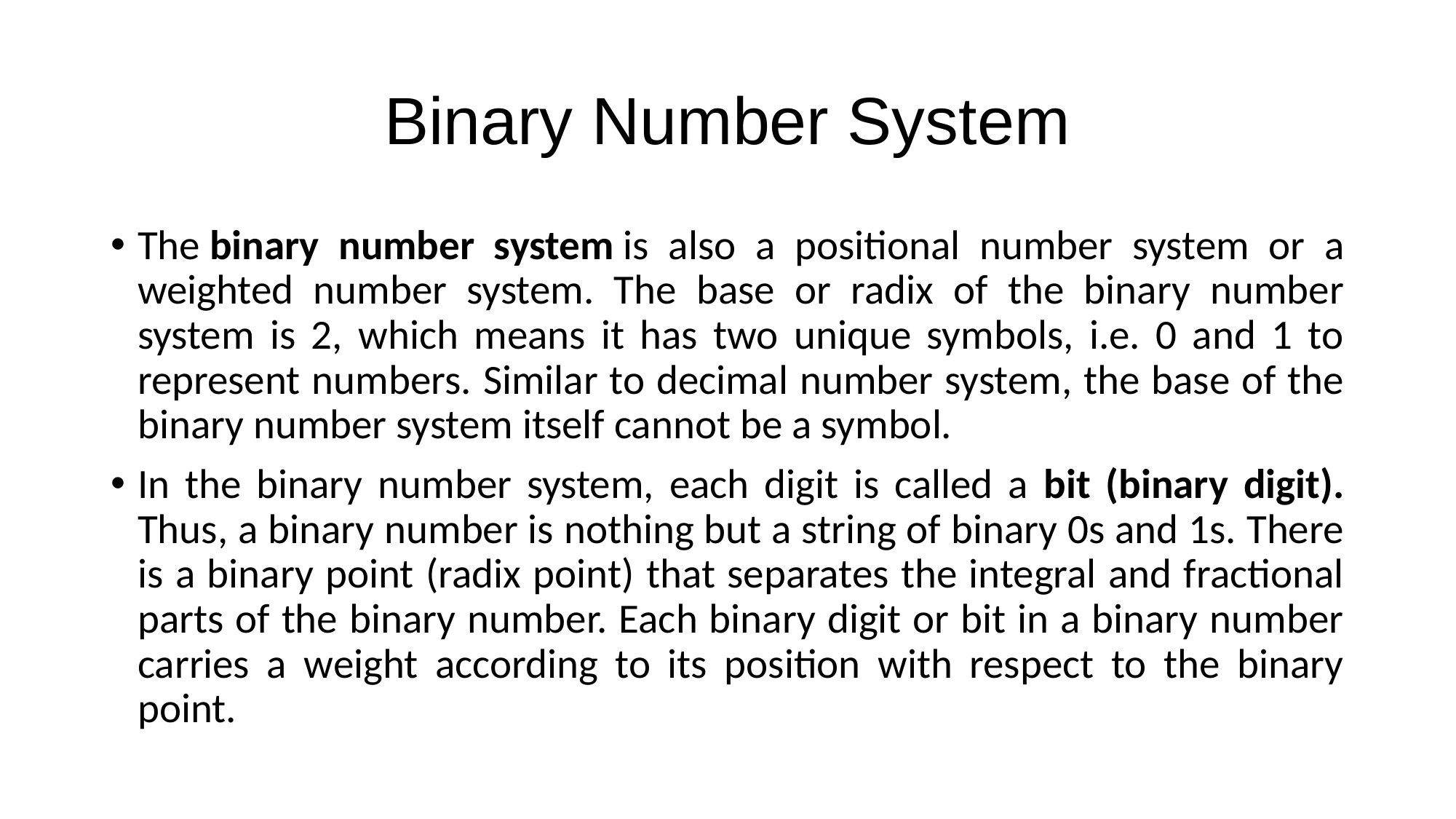

# Binary Number System
The binary number system is also a positional number system or a weighted number system. The base or radix of the binary number system is 2, which means it has two unique symbols, i.e. 0 and 1 to represent numbers. Similar to decimal number system, the base of the binary number system itself cannot be a symbol.
In the binary number system, each digit is called a bit (binary digit). Thus, a binary number is nothing but a string of binary 0s and 1s. There is a binary point (radix point) that separates the integral and fractional parts of the binary number. Each binary digit or bit in a binary number carries a weight according to its position with respect to the binary point.